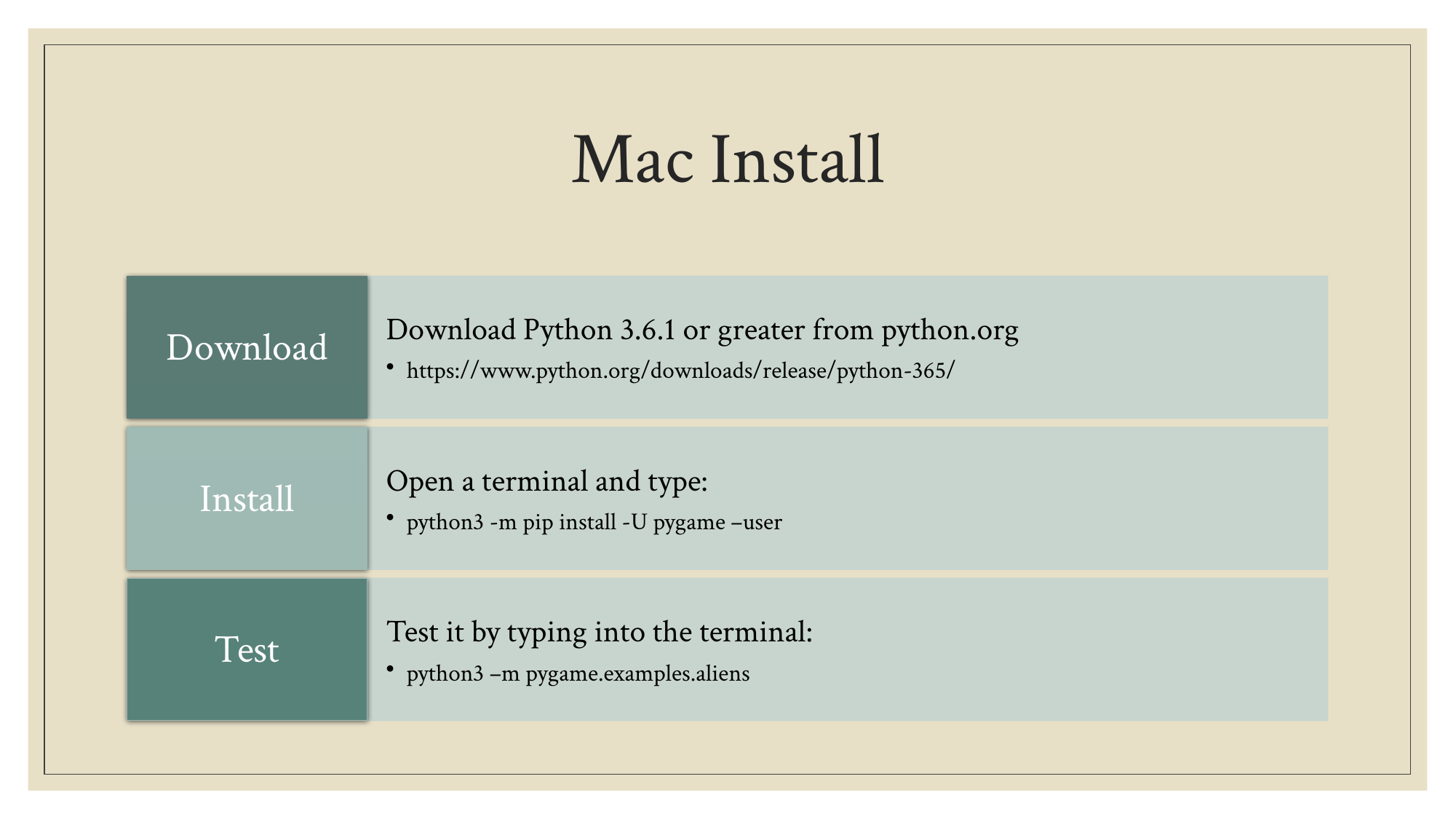

# Mac Install
Download Python 3.6.1 or greater from python.org
https://www.python.org/downloads/release/python-365/
Download
Open a terminal and type:
python3 -m pip install -U pygame –user
Install
Test it by typing into the terminal:
python3 –m pygame.examples.aliens
Test